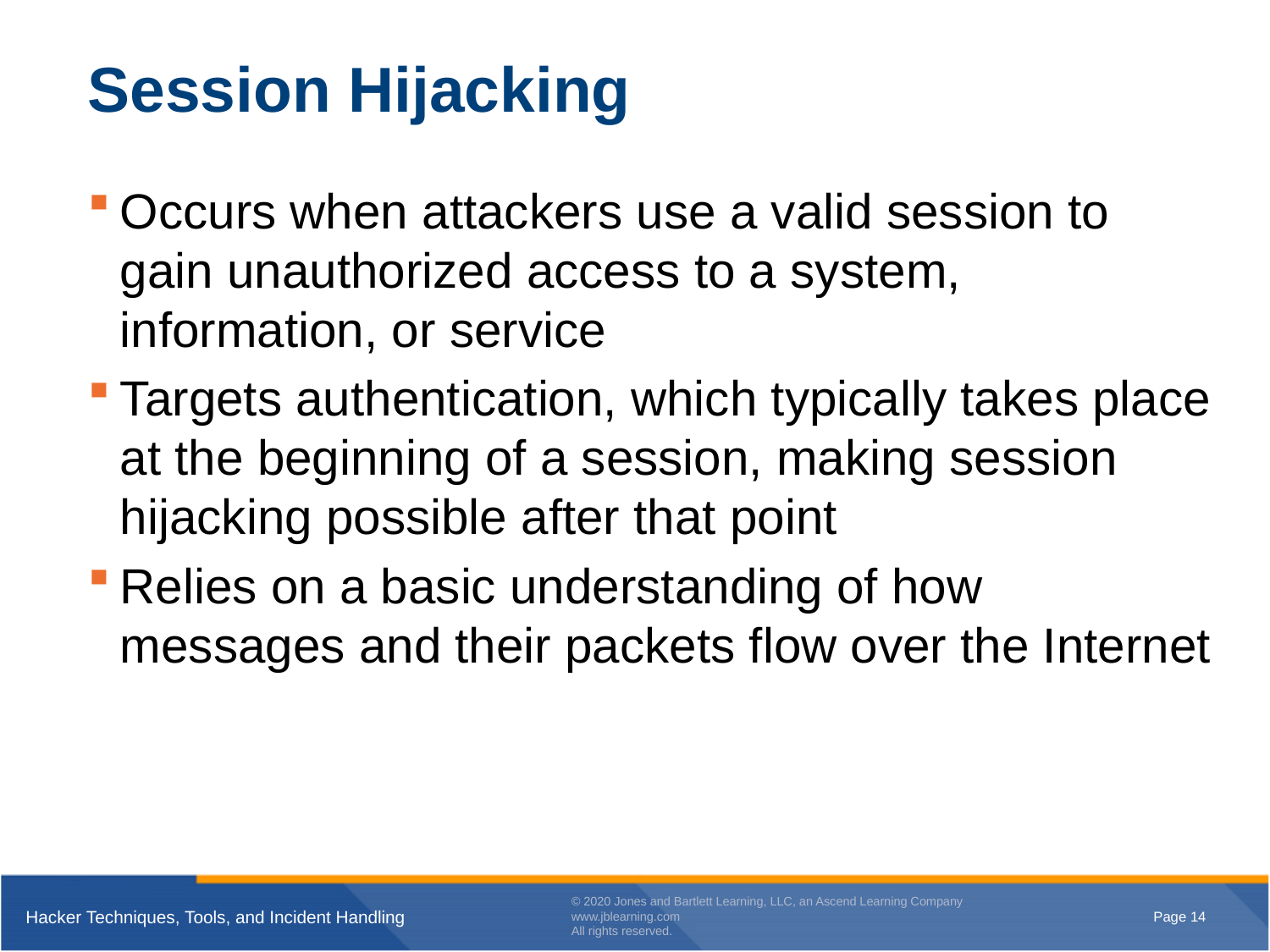

# Session Hijacking
Occurs when attackers use a valid session to gain unauthorized access to a system, information, or service
Targets authentication, which typically takes place at the beginning of a session, making session hijacking possible after that point
Relies on a basic understanding of how messages and their packets flow over the Internet